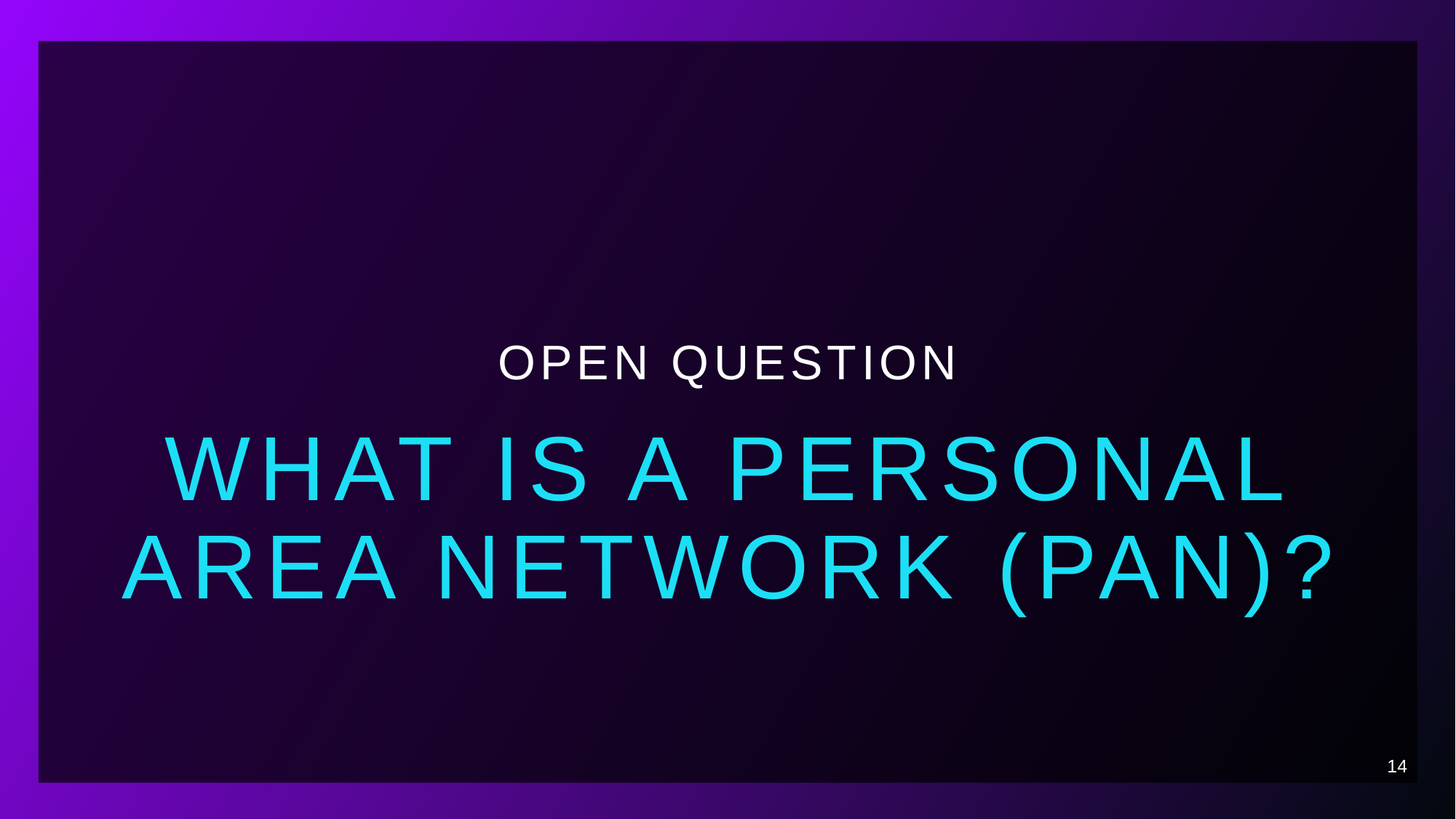

# Open question
What is a Personal Area Network (PAN)?
14